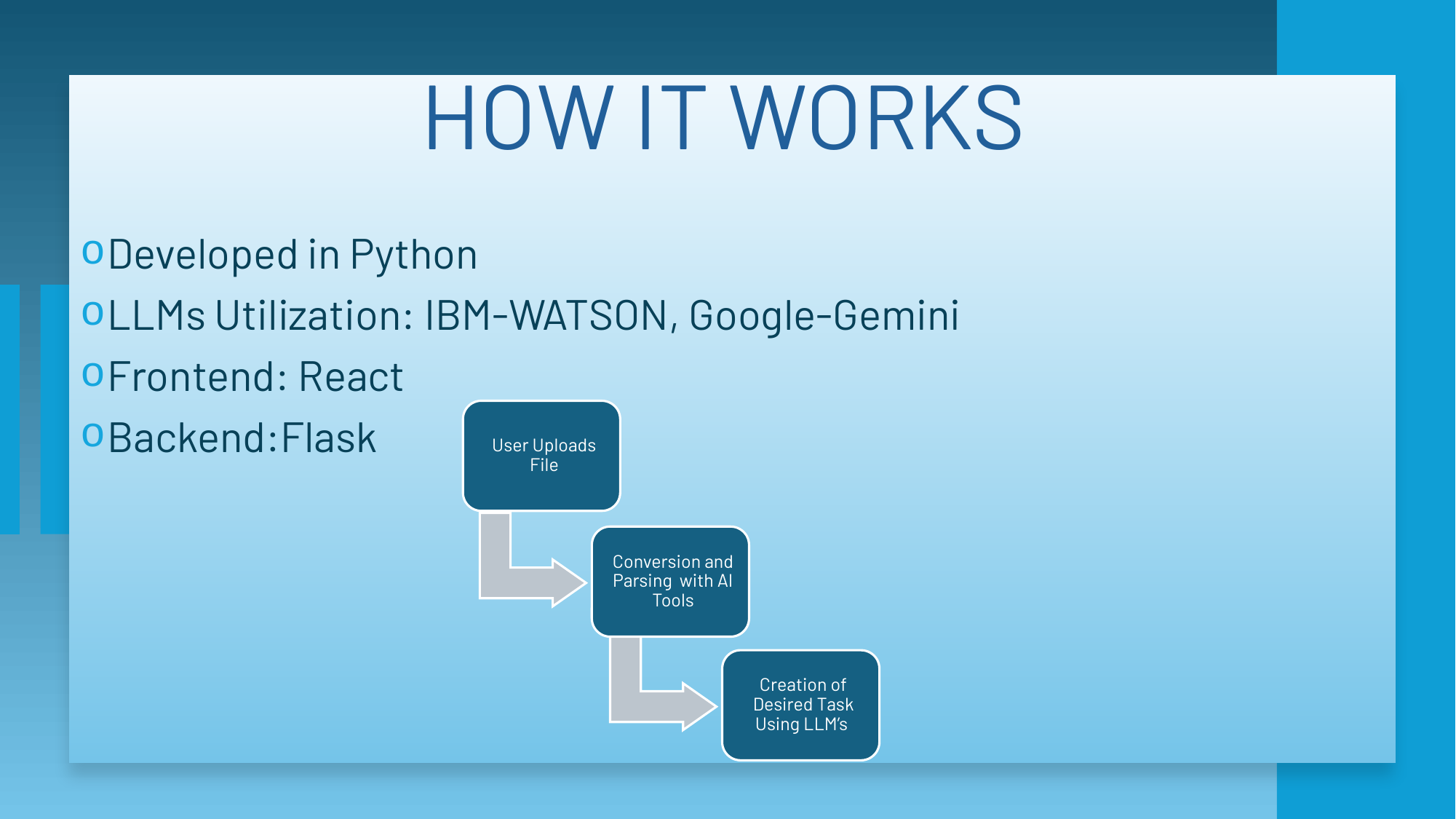

# HOW IT WORKS

Developed in Python
LLMs Utilization: IBM-WATSON, Google-Gemini
Frontend: React
Backend:Flask

User Uploads File

Conversion and Parsing  with AI Tools

Creation of Desired Task Using LLM’s